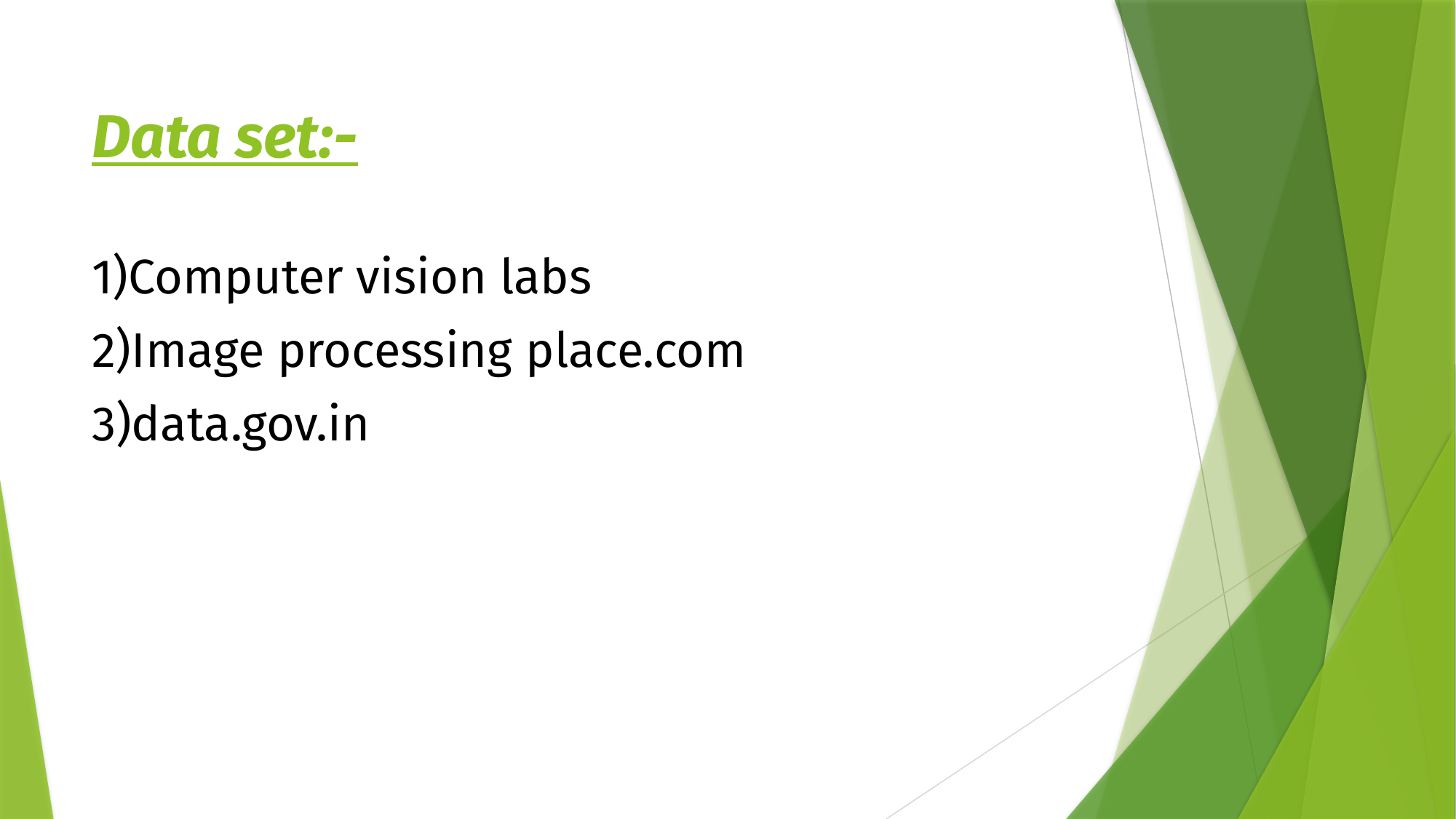

# Data set:-
1)Computer vision labs
2)Image processing place.com
3)data.gov.in